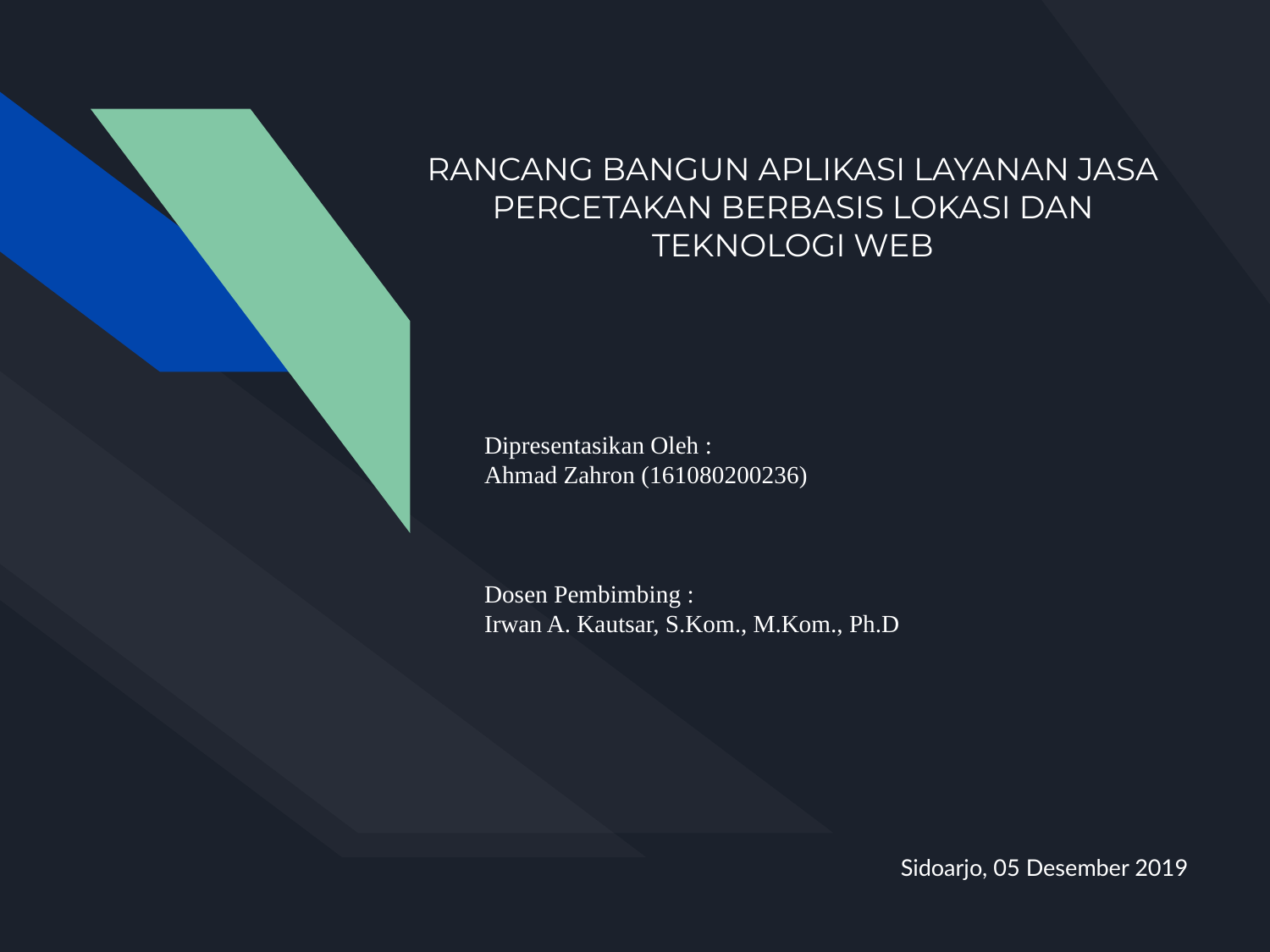

# RANCANG BANGUN APLIKASI LAYANAN JASA PERCETAKAN BERBASIS LOKASI DAN TEKNOLOGI WEB
Dipresentasikan Oleh :
Ahmad Zahron (161080200236)
Dosen Pembimbing :
Irwan A. Kautsar, S.Kom., M.Kom., Ph.D
Sidoarjo, 05 Desember 2019